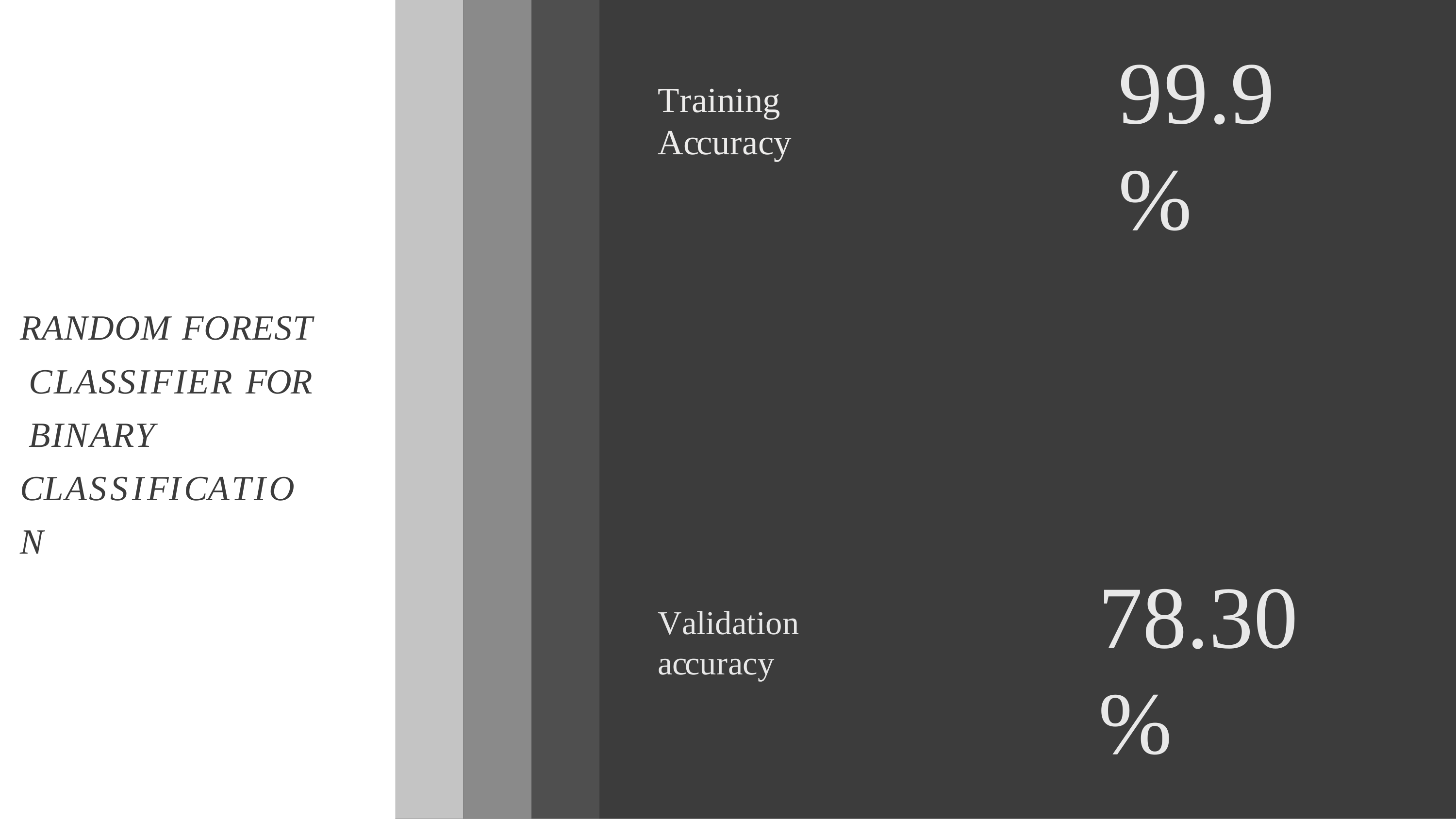

# 99.9%
Training Accuracy
RANDOM FOREST  CLASSIFIER FOR  BINARY  CLASSIFICATION
78.30%
Validation accuracy